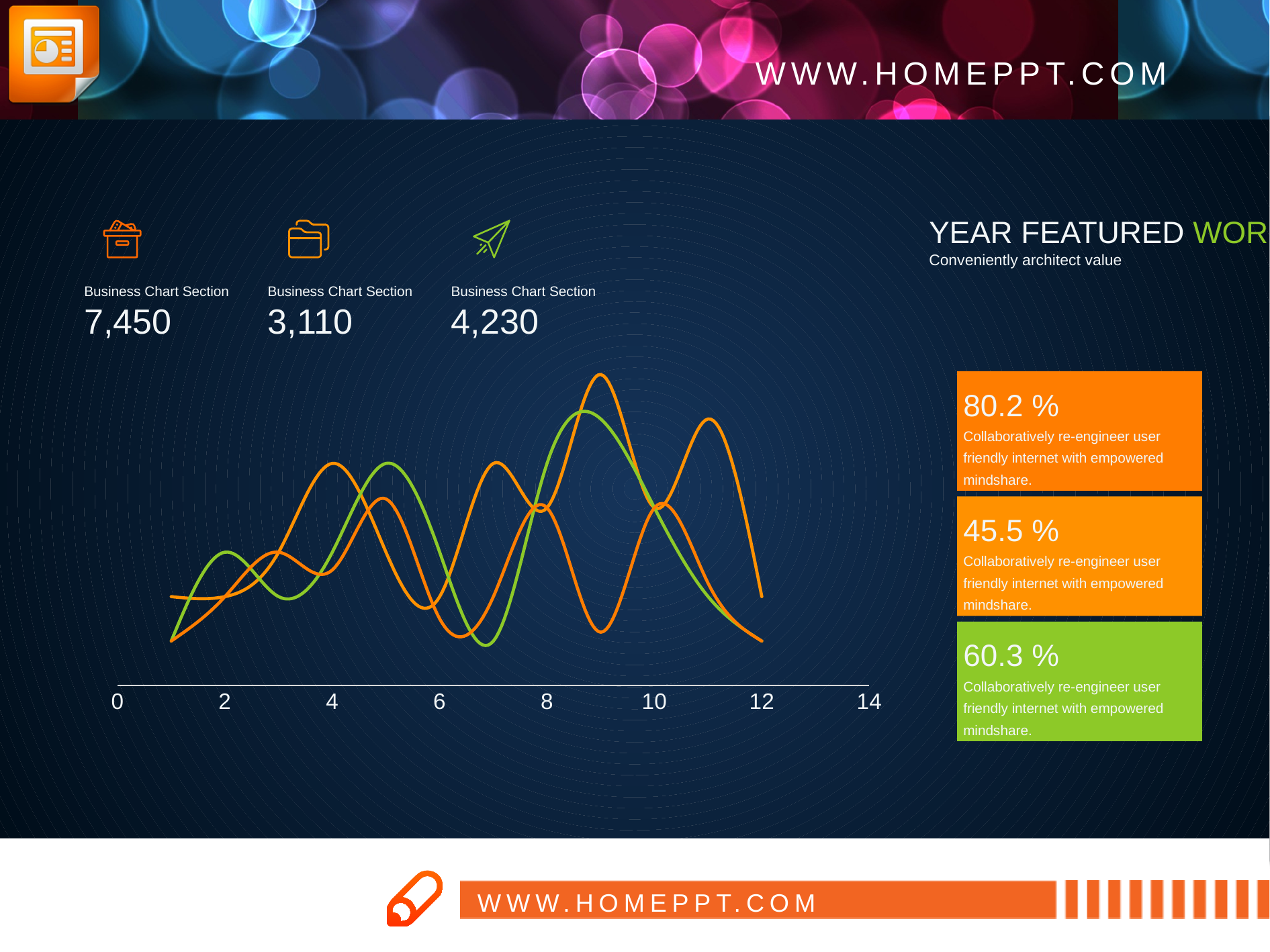

YEAR FEATURED WORK
Conveniently architect value

Business Chart Section
7,450
Business Chart Section
3,110
Business Chart Section
4,230

### Chart

| Category | Series 1 | Series 2 | Series 3 |
|---|---|---|---|
80.2 %
Collaboratively re-engineer user friendly internet with empowered mindshare.
45.5 %
Collaboratively re-engineer user friendly internet with empowered mindshare.
60.3 %
Collaboratively re-engineer user friendly internet with empowered mindshare.